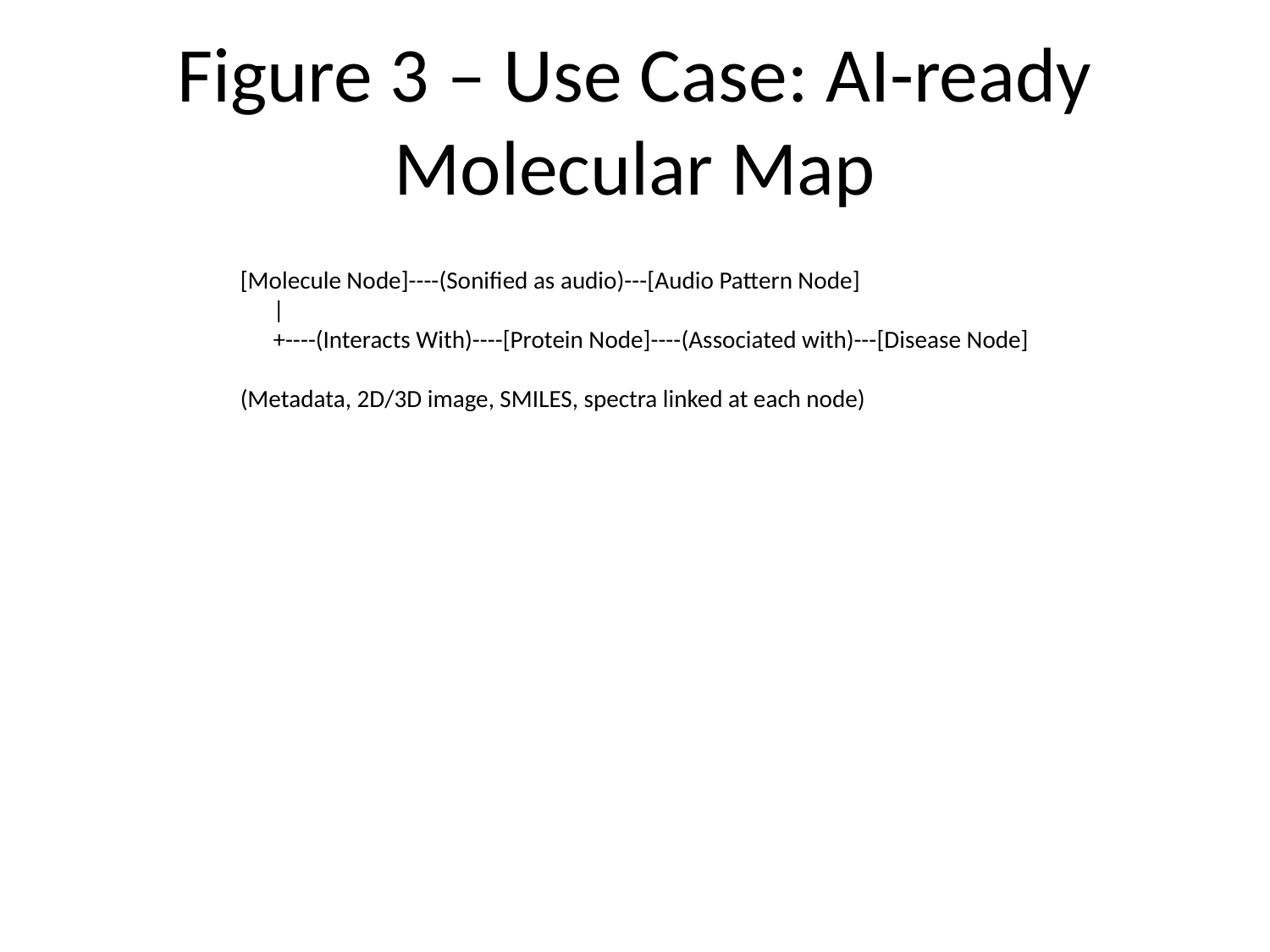

# Figure 3 – Use Case: AI-ready Molecular Map

[Molecule Node]----(Sonified as audio)---[Audio Pattern Node]
      |
      +----(Interacts With)----[Protein Node]----(Associated with)---[Disease Node]
(Metadata, 2D/3D image, SMILES, spectra linked at each node)